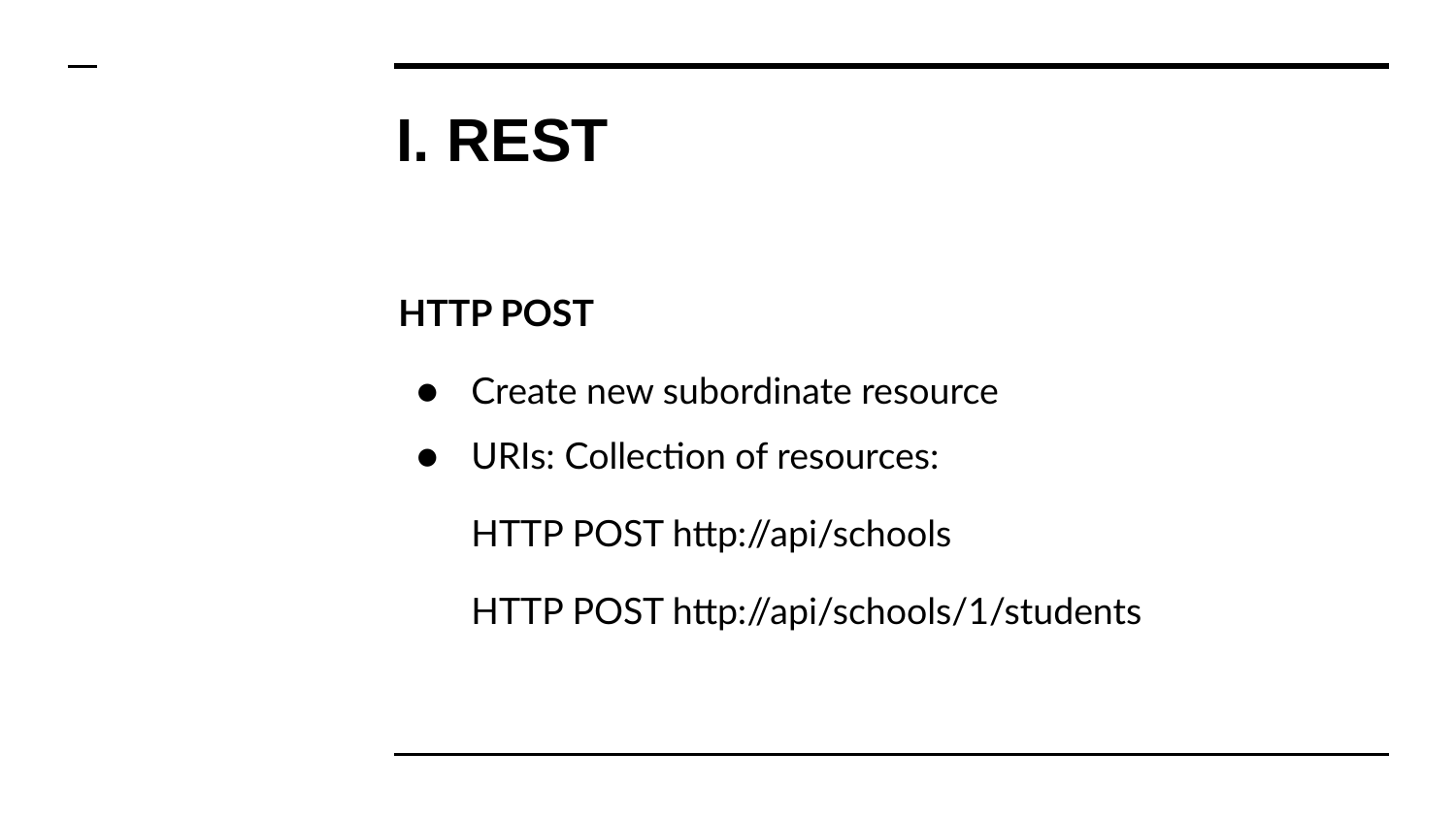

# I. REST
HTTP POST
Create new subordinate resource
URIs: Collection of resources:
HTTP POST http://api/schools
HTTP POST http://api/schools/1/students